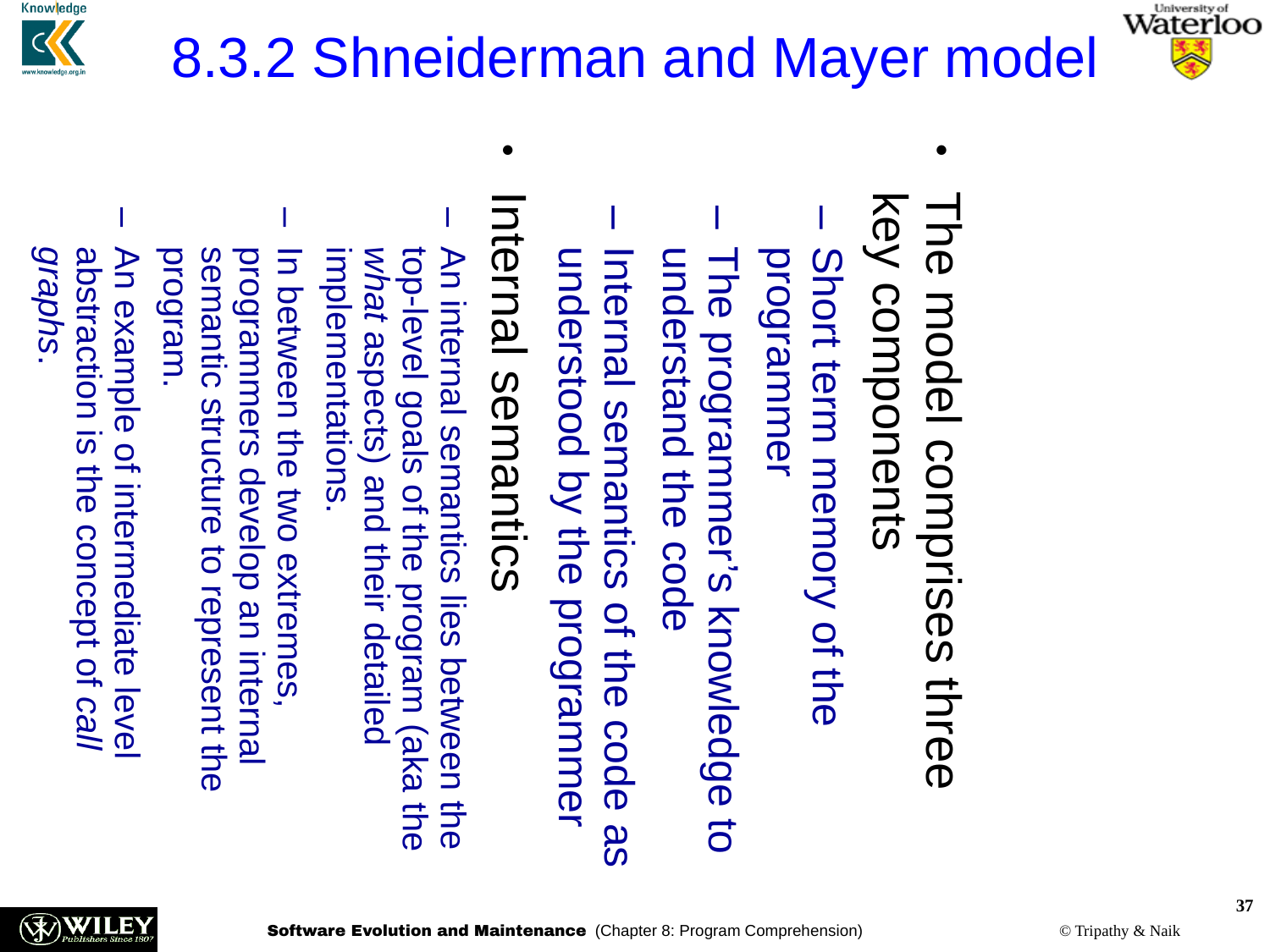

8.3.2 Shneiderman and Mayer model
The model comprises three key components
Short term memory of the programmer
The programmer’s knowledge to understand the code
Internal semantics of the code as understood by the programmer
Internal semantics
An internal semantics lies between the top-level goals of the program (aka the what aspects) and their detailed implementations.
In between the two extremes, programmers develop an internal semantic structure to represent the program.
An example of intermediate level abstraction is the concept of call graphs.
37